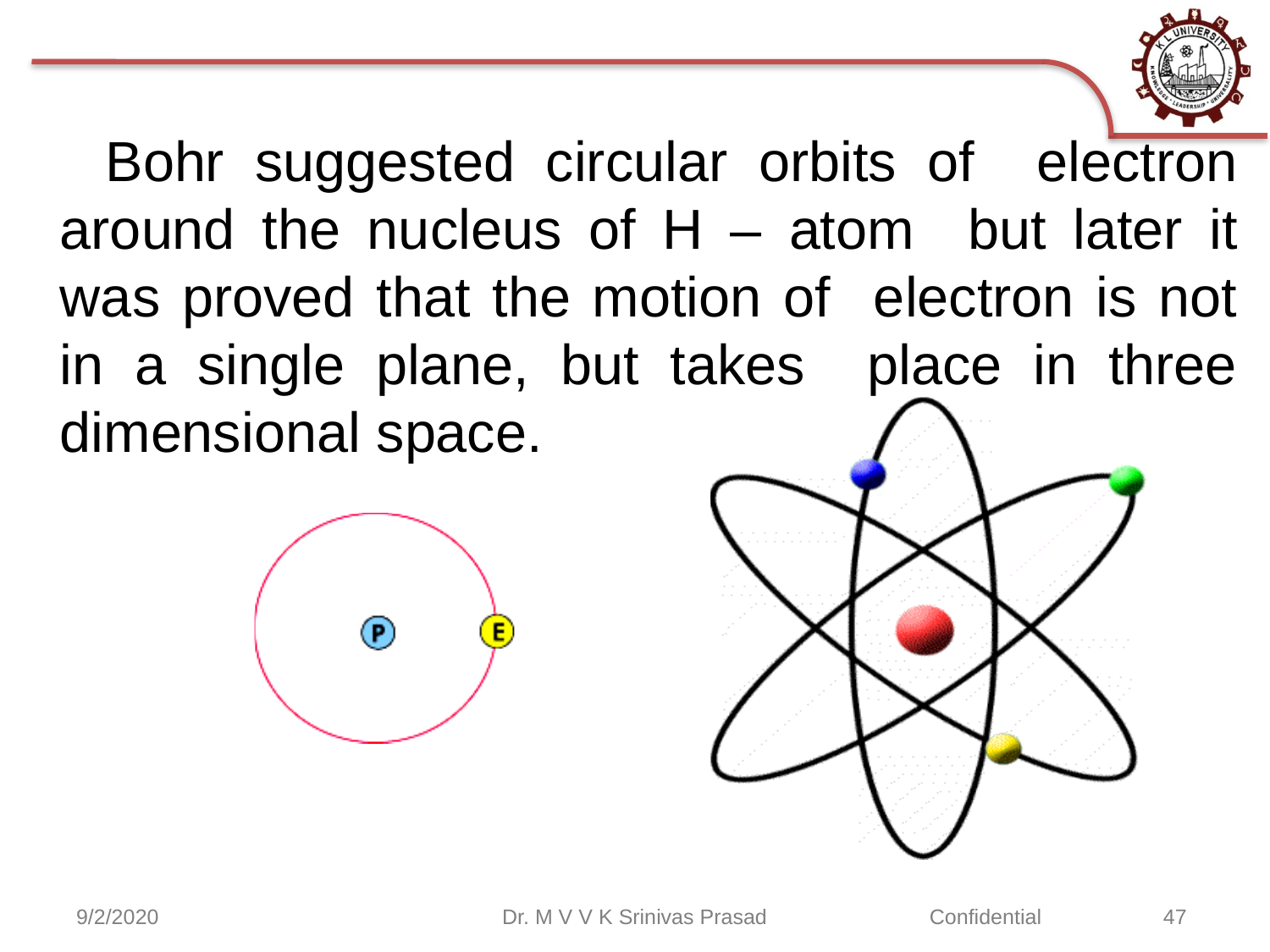

# Bohr suggested circular orbits of  electron around the nucleus of H – atom  but later it was proved that the motion of  electron is not in a single plane, but takes  place in three dimensional space.

9/2/2020
Dr. M V V K Srinivas Prasad
47